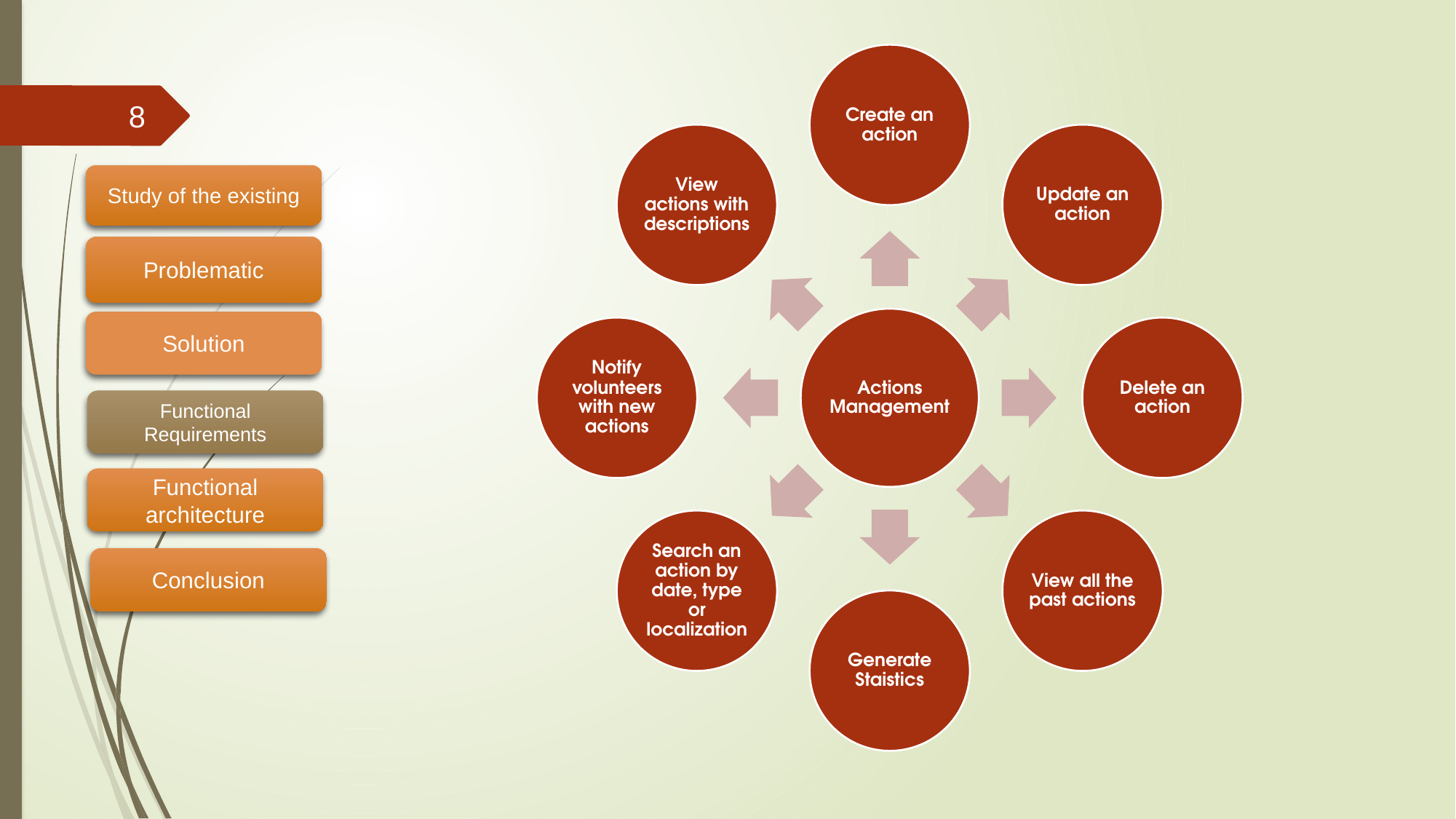

Actions Management

Create an action

Update an action

Delete an action

View all the past actions

Generate Staistics

Search an action by date, type or localization

Notify volunteers with new actions

View actions with descriptions
8
Study of the existing
Problematic
Solution
Functional Requirements
Functional architecture
Conclusion